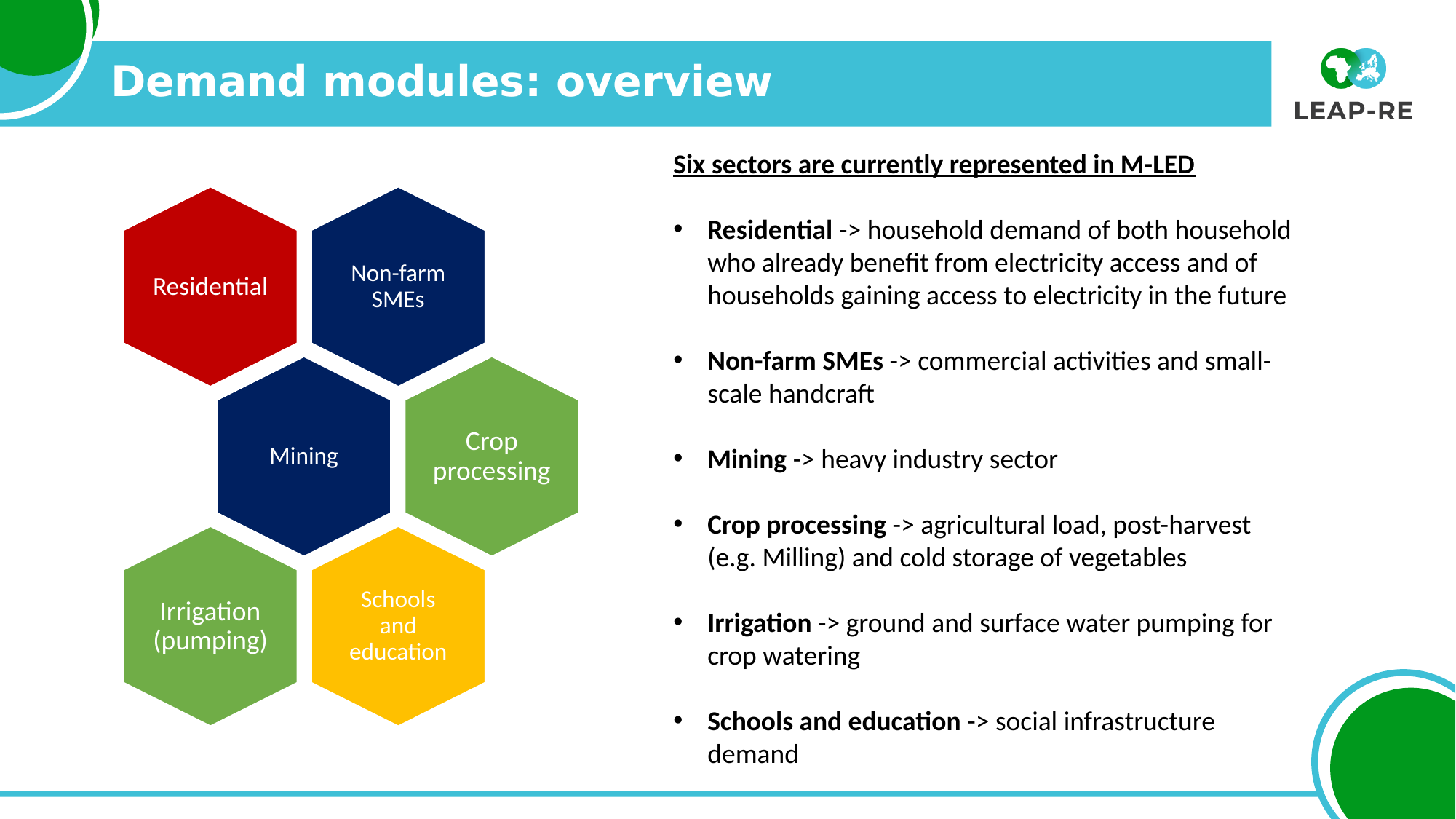

# Demand modules: overview
Six sectors are currently represented in M-LED

Residential -> household demand of both household who already benefit from electricity access and of households gaining access to electricity in the future

Non-farm SMEs -> commercial activities and small-scale handcraft

Mining -> heavy industry sector

Crop processing -> agricultural load, post-harvest (e.g. Milling) and cold storage of vegetables

Irrigation -> ground and surface water pumping for crop watering

Schools and education -> social infrastructure demand

Non-farm SMEs
Residential
Mining
Crop processing
Schools and education
Irrigation (pumping)